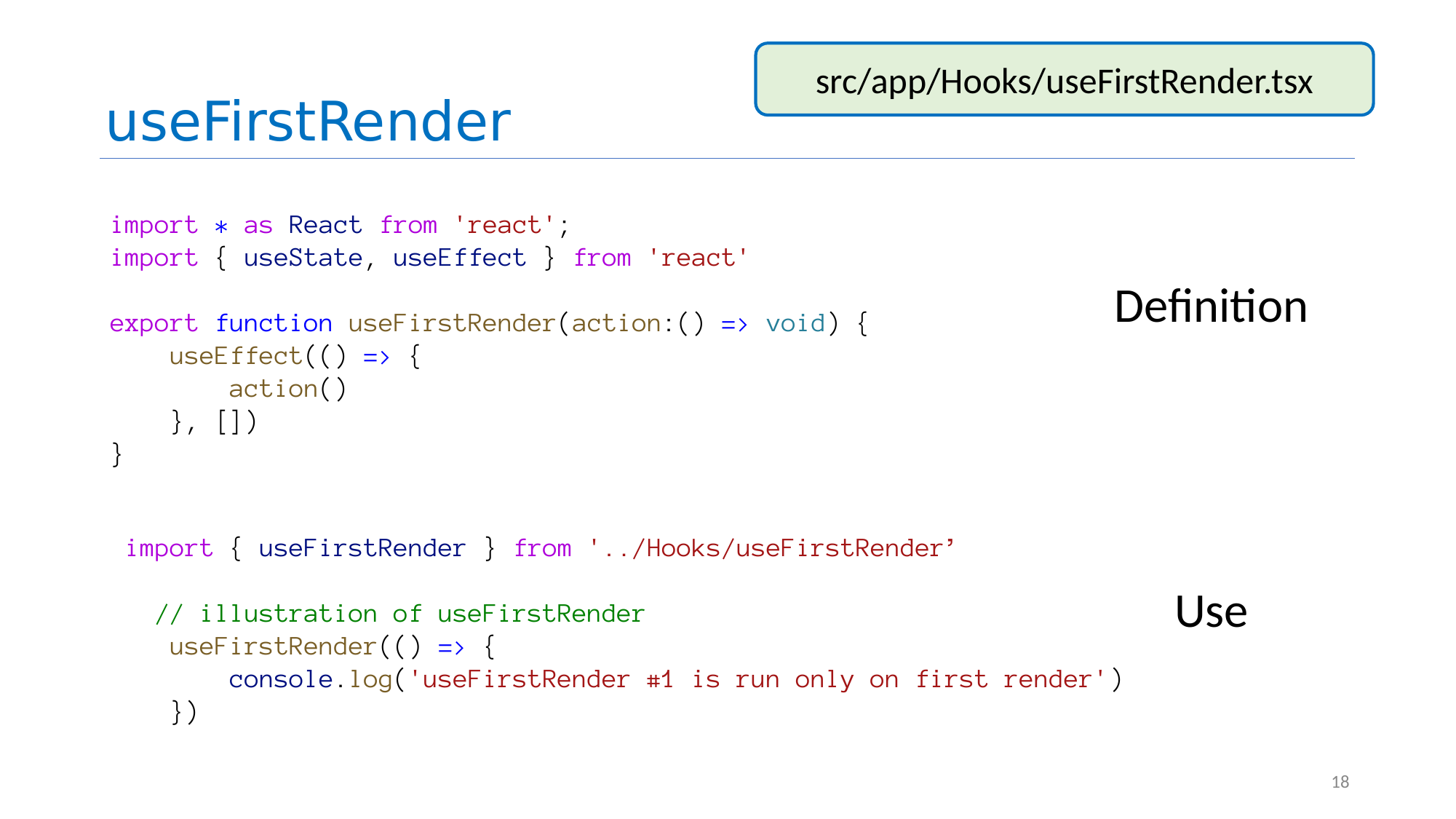

# useFirstRender
src/app/Hooks/useFirstRender.tsx
import * as React from 'react';
import { useState, useEffect } from 'react'
export function useFirstRender(action:() => void) {
    useEffect(() => {
        action()
    }, [])
}
Definition
 import { useFirstRender } from '../Hooks/useFirstRender’

   // illustration of useFirstRender
    useFirstRender(() => {
        console.log('useFirstRender #1 is run only on first render')
    })
Use
18